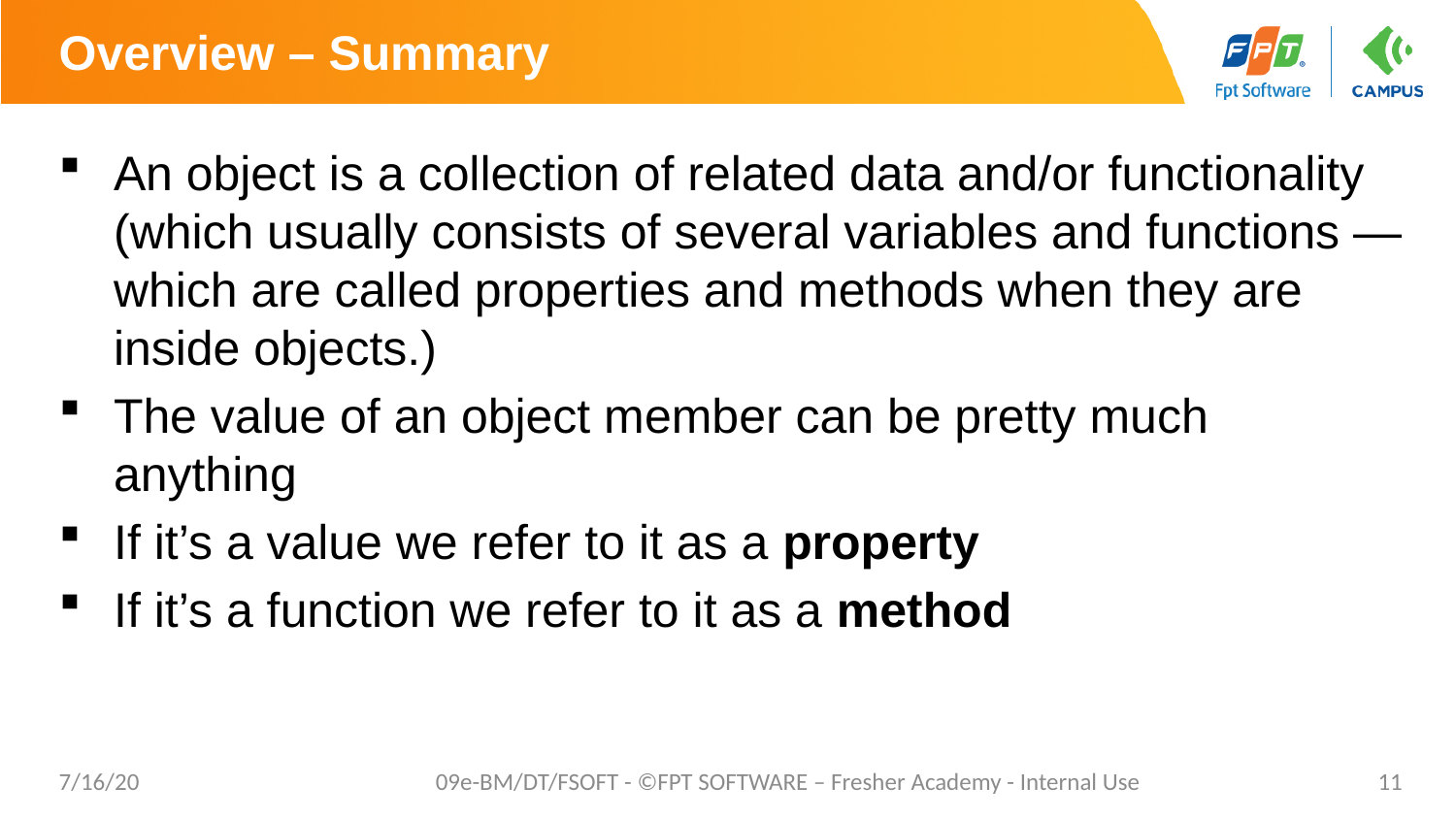

# Overview – Summary
An object is a collection of related data and/or functionality (which usually consists of several variables and functions — which are called properties and methods when they are inside objects.)
The value of an object member can be pretty much anything
If it’s a value we refer to it as a property
If it’s a function we refer to it as a method
7/16/20
09e-BM/DT/FSOFT - ©FPT SOFTWARE – Fresher Academy - Internal Use
11